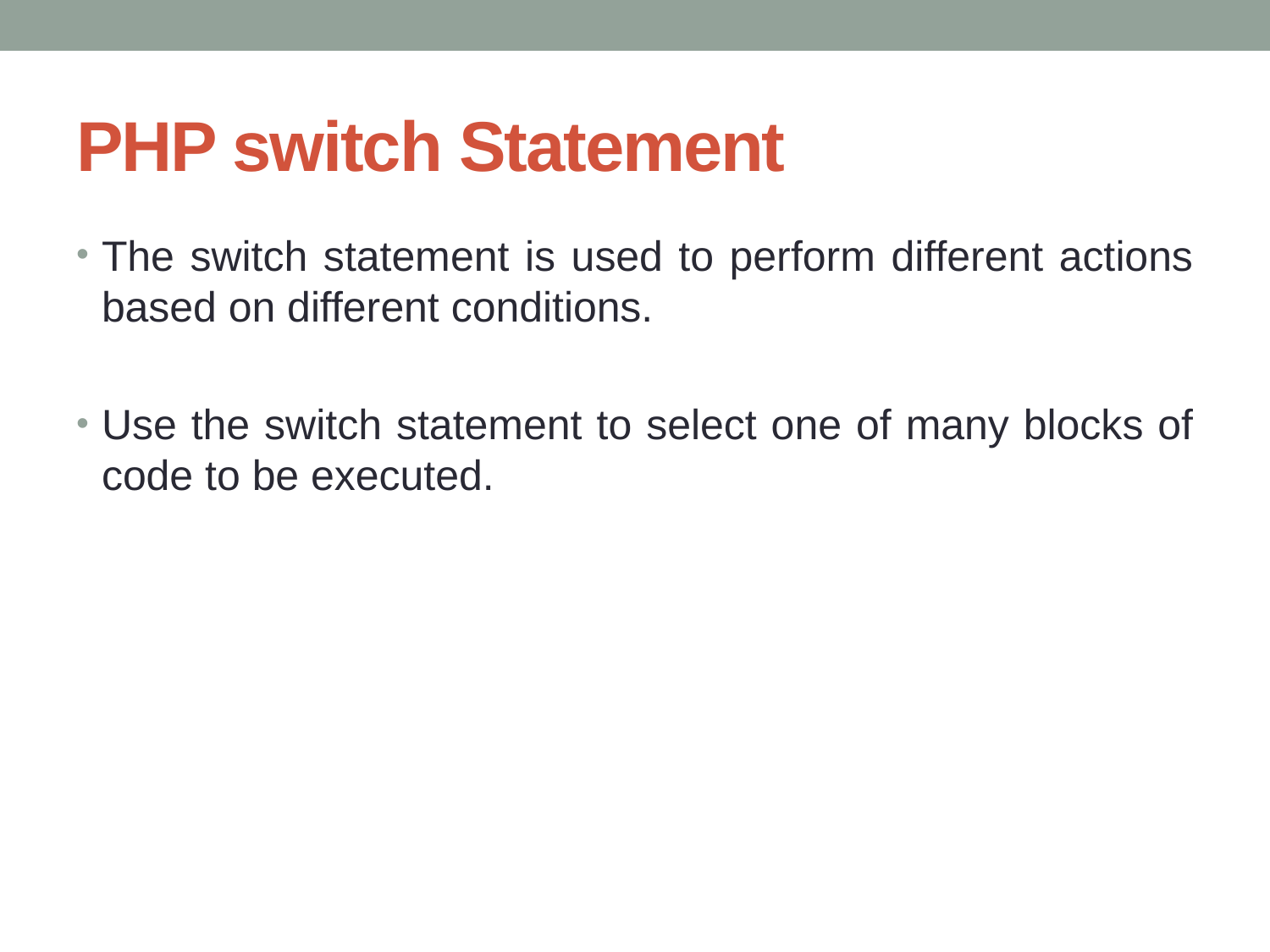

# PHP switch Statement
The switch statement is used to perform different actions based on different conditions.

Use the switch statement to select one of many blocks of code to be executed.